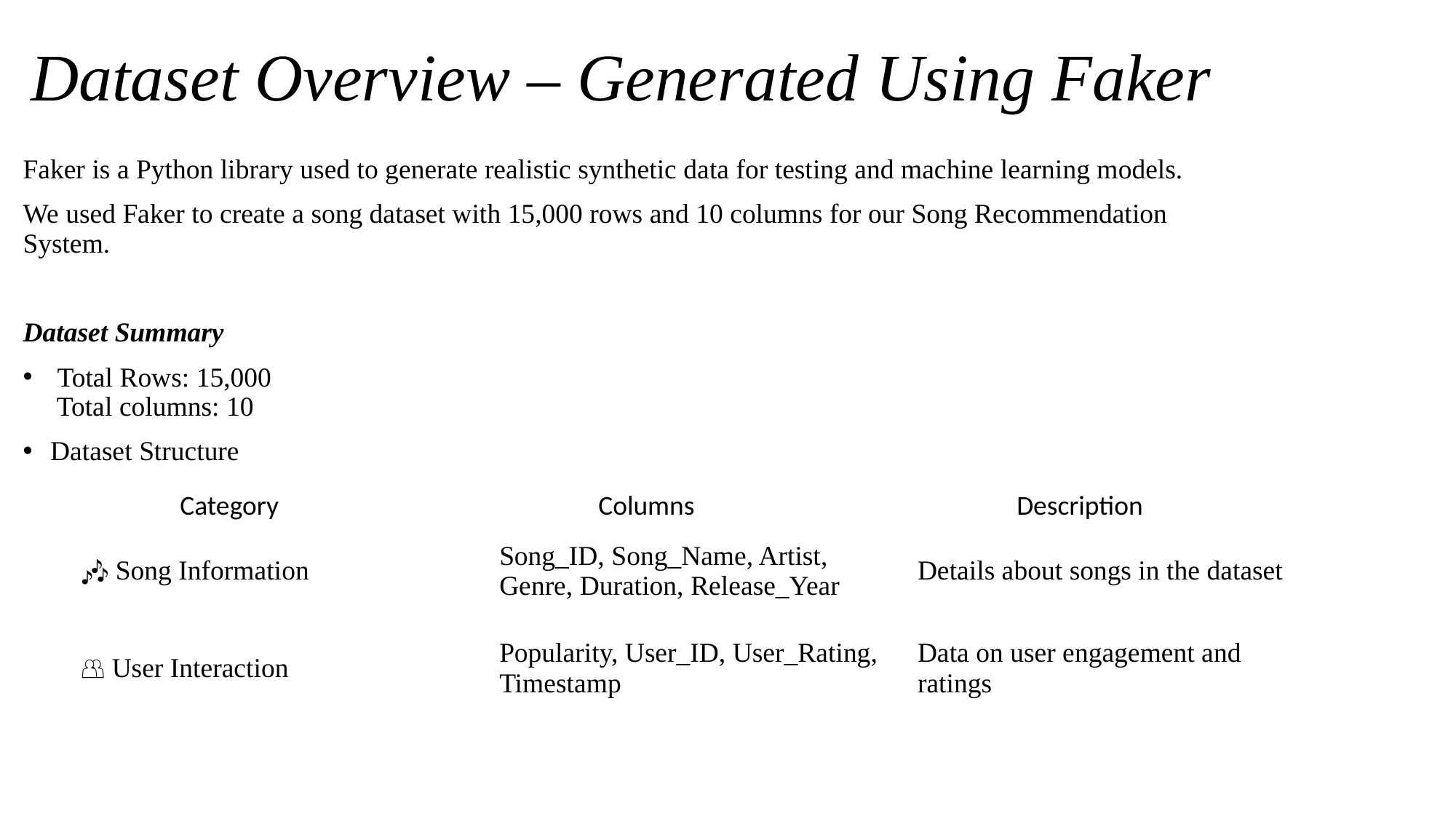

# Dataset Overview – Generated Using Faker
Faker is a Python library used to generate realistic synthetic data for testing and machine learning models.
We used Faker to create a song dataset with 15,000 rows and 10 columns for our Song Recommendation System.

Dataset Summary
 Total Rows: 15,000
 Total columns: 10
Dataset Structure

| Category | Columns | Description |
| --- | --- | --- |
| 🎶 Song Information | Song\_ID, Song\_Name, Artist, Genre, Duration, Release\_Year | Details about songs in the dataset |
| --- | --- | --- |
| 👥 User Interaction | Popularity, User\_ID, User\_Rating, Timestamp | Data on user engagement and ratings |
| --- | --- | --- |